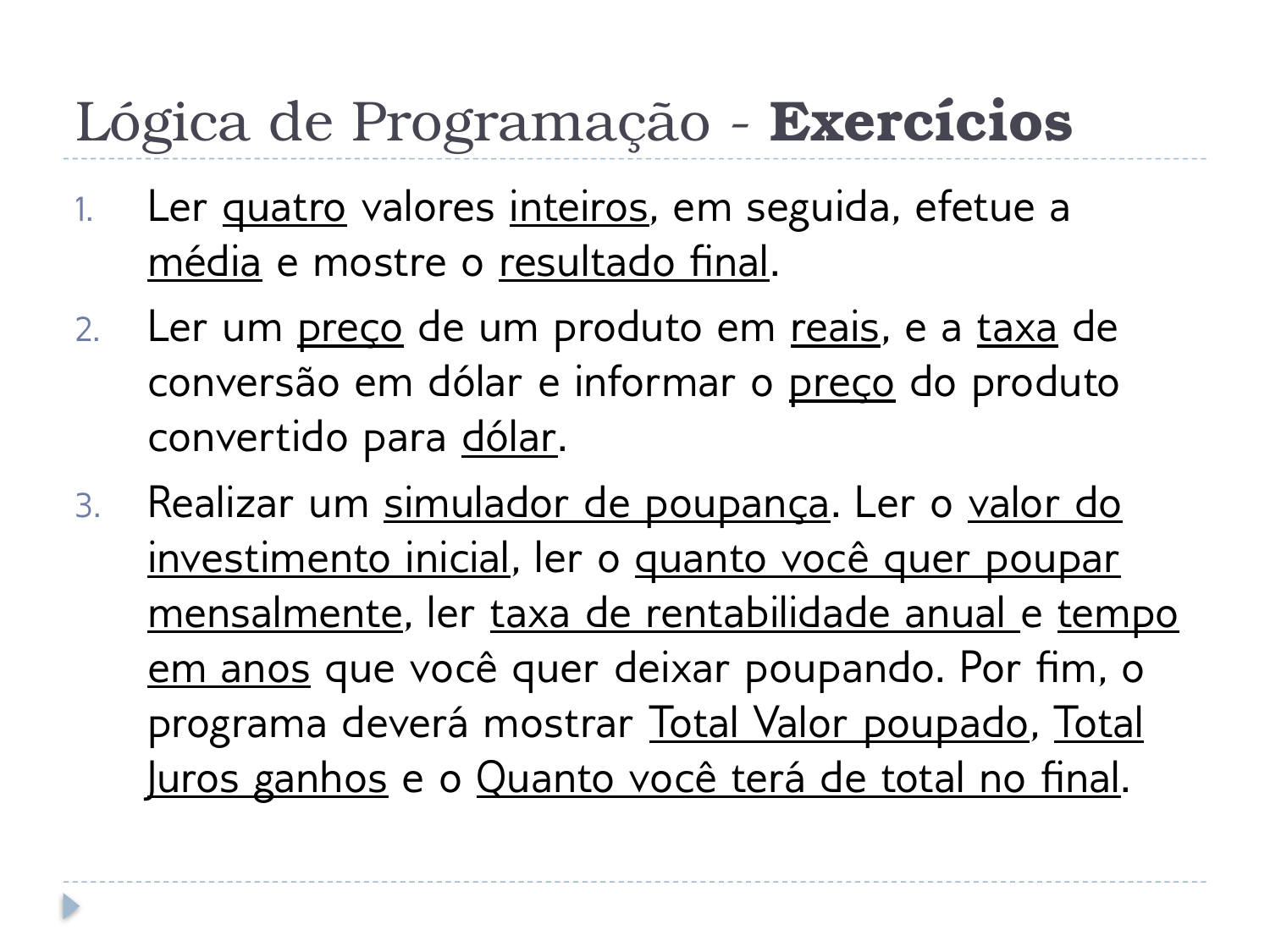

# Lógica de Programação - Exercícios
Ler quatro valores inteiros, em seguida, efetue a média e mostre o resultado final.
Ler um preço de um produto em reais, e a taxa de conversão em dólar e informar o preço do produto convertido para dólar.
Realizar um simulador de poupança. Ler o valor do investimento inicial, ler o quanto você quer poupar mensalmente, ler taxa de rentabilidade anual e tempo em anos que você quer deixar poupando. Por fim, o programa deverá mostrar Total Valor poupado, Total Juros ganhos e o Quanto você terá de total no final.